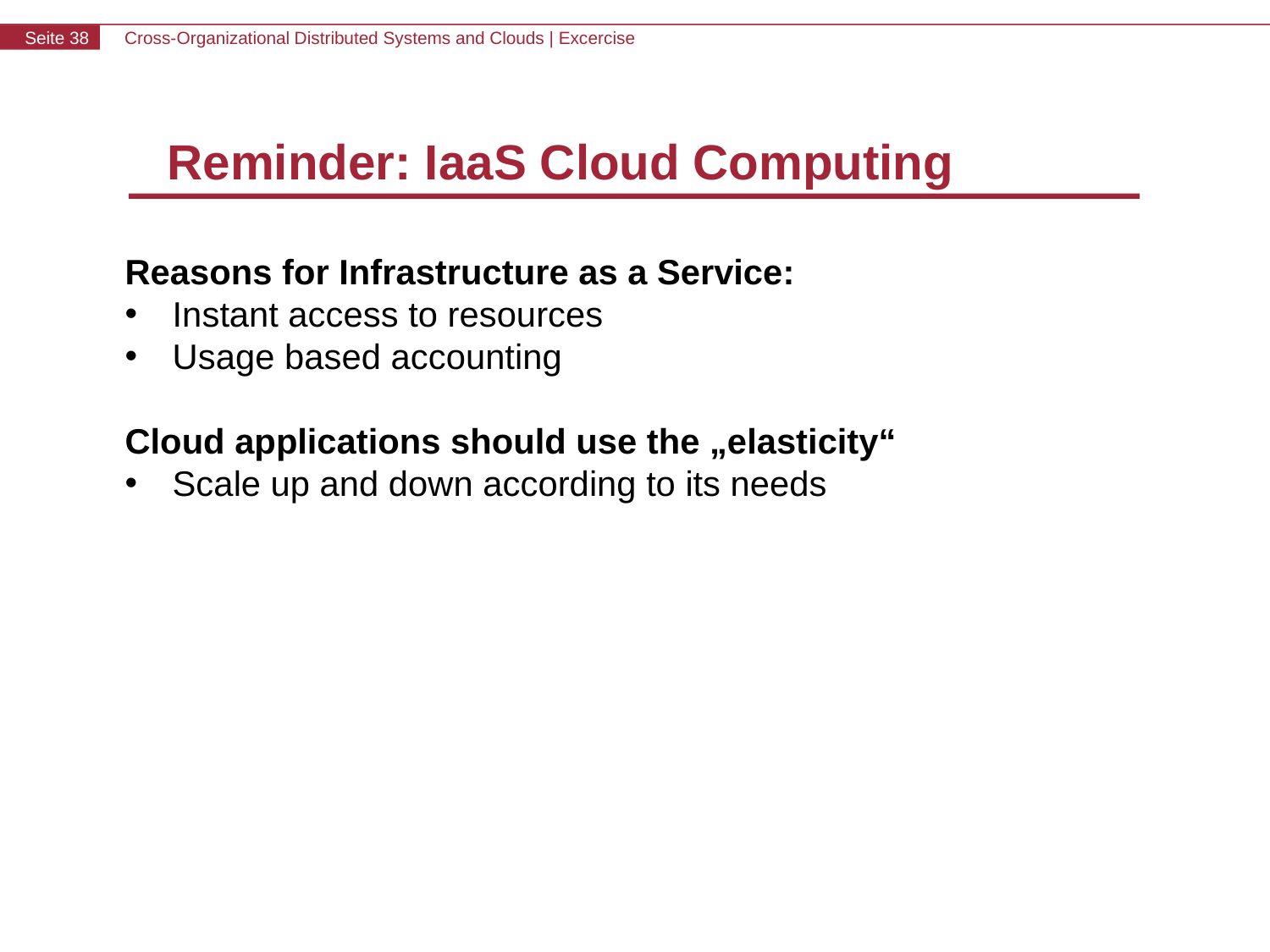

Reminder: IaaS Cloud Computing
Reasons for Infrastructure as a Service:
Instant access to resources
Usage based accounting

Cloud applications should use the „elasticity“
Scale up and down according to its needs